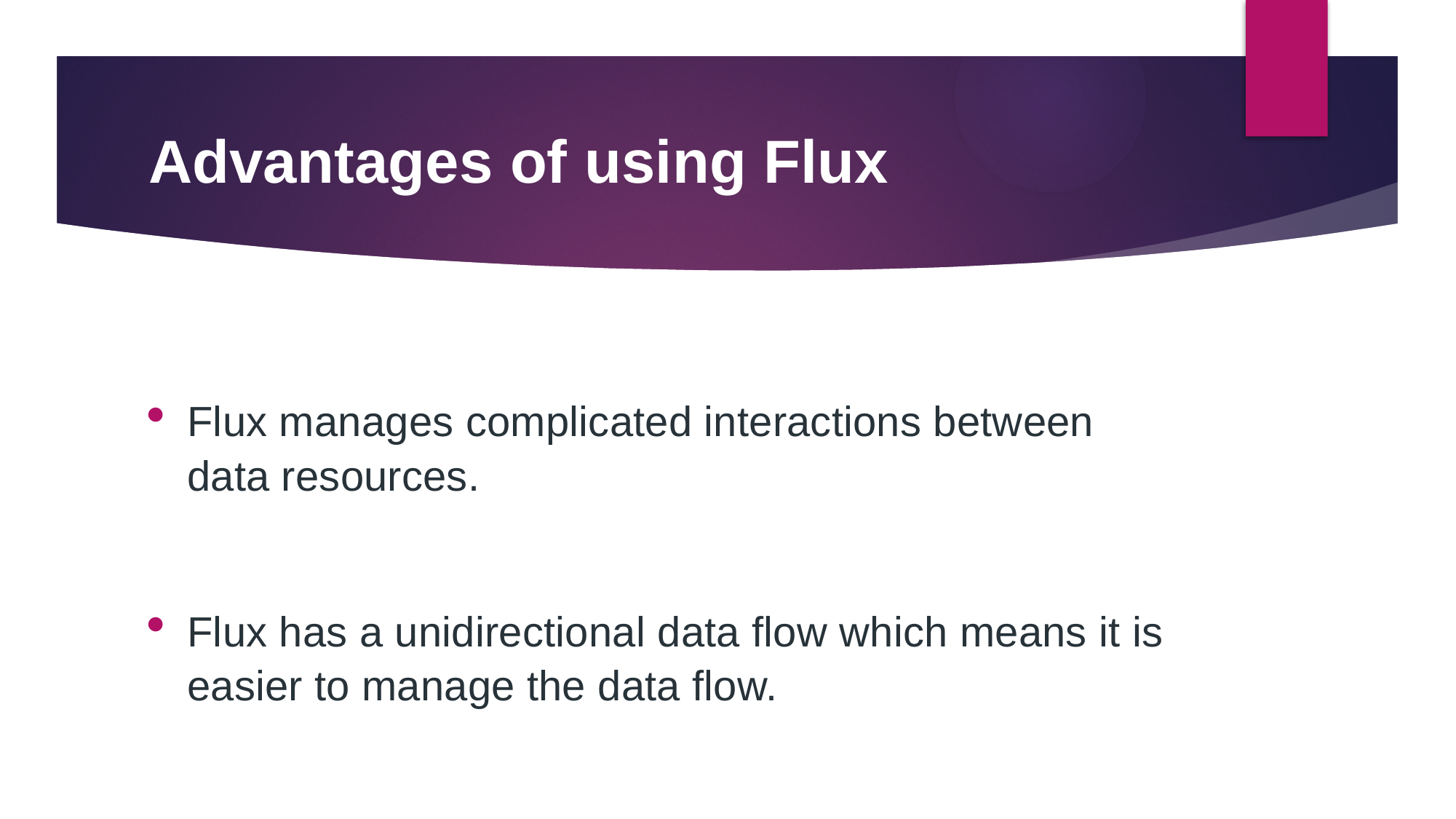

# Advantages of using Flux

Flux manages complicated interactions between data resources.

Flux has a unidirectional data flow which means it is easier to manage the data flow.